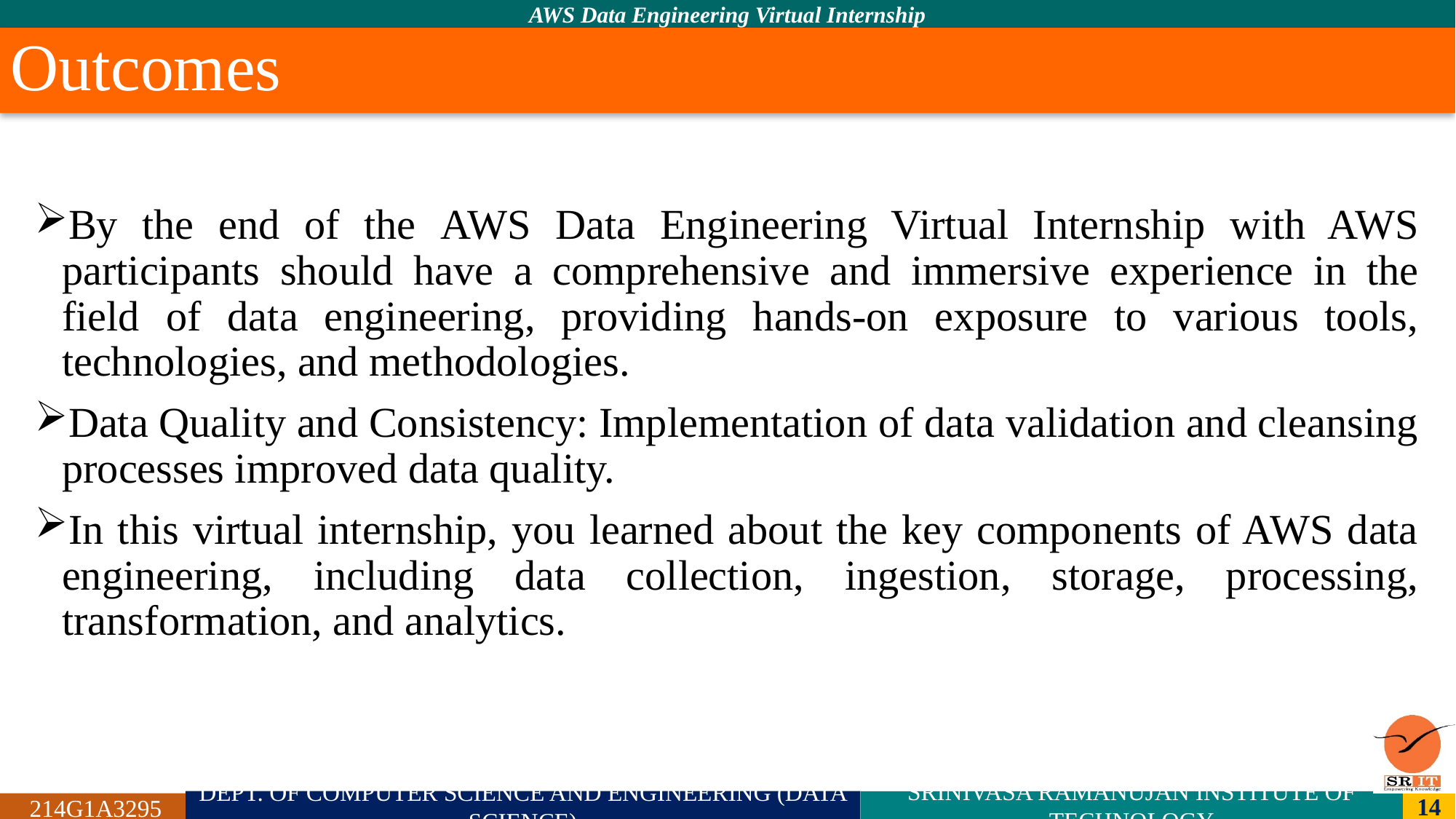

# Outcomes

By the end of the AWS Data Engineering Virtual Internship with AWS participants should have a comprehensive and immersive experience in the field of data engineering, providing hands-on exposure to various tools, technologies, and methodologies.
Data Quality and Consistency: Implementation of data validation and cleansing processes improved data quality.
In this virtual internship, you learned about the key components of AWS data engineering, including data collection, ingestion, storage, processing, transformation, and analytics.